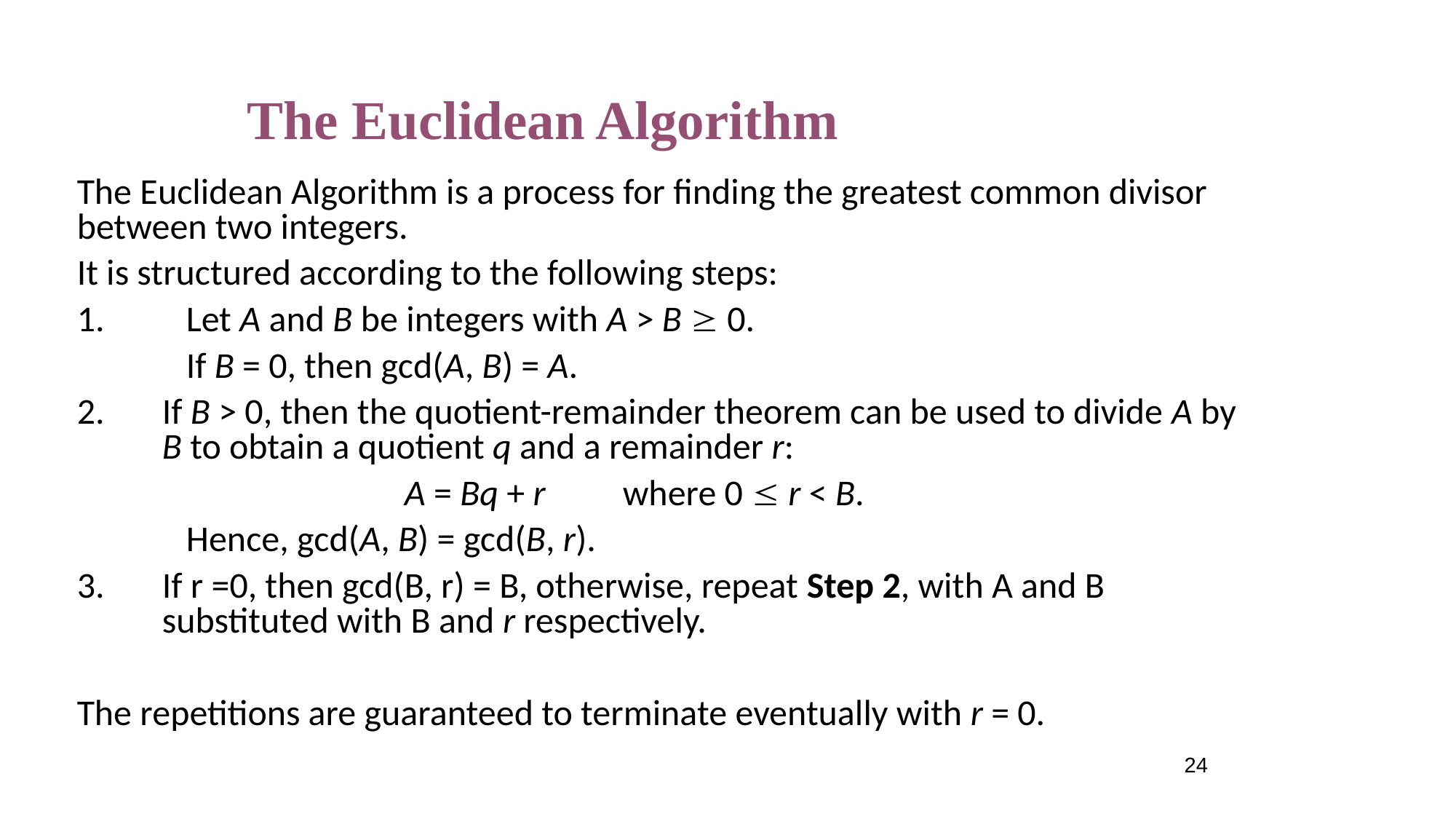

# The Euclidean Algorithm
The Euclidean Algorithm is a process for finding the greatest common divisor between two integers.
It is structured according to the following steps:
1.	Let A and B be integers with A > B ≥ 0.
	If B = 0, then gcd(A, B) = A.
2. 	If B > 0, then the quotient-remainder theorem can be used to divide A by B to obtain a quotient q and a remainder r:
			A = Bq + r 	where 0 ≤ r < B.
	Hence, gcd(A, B) = gcd(B, r).
3.	If r =0, then gcd(B, r) = B, otherwise, repeat Step 2, with A and B substituted with B and r respectively.

The repetitions are guaranteed to terminate eventually with r = 0.
24